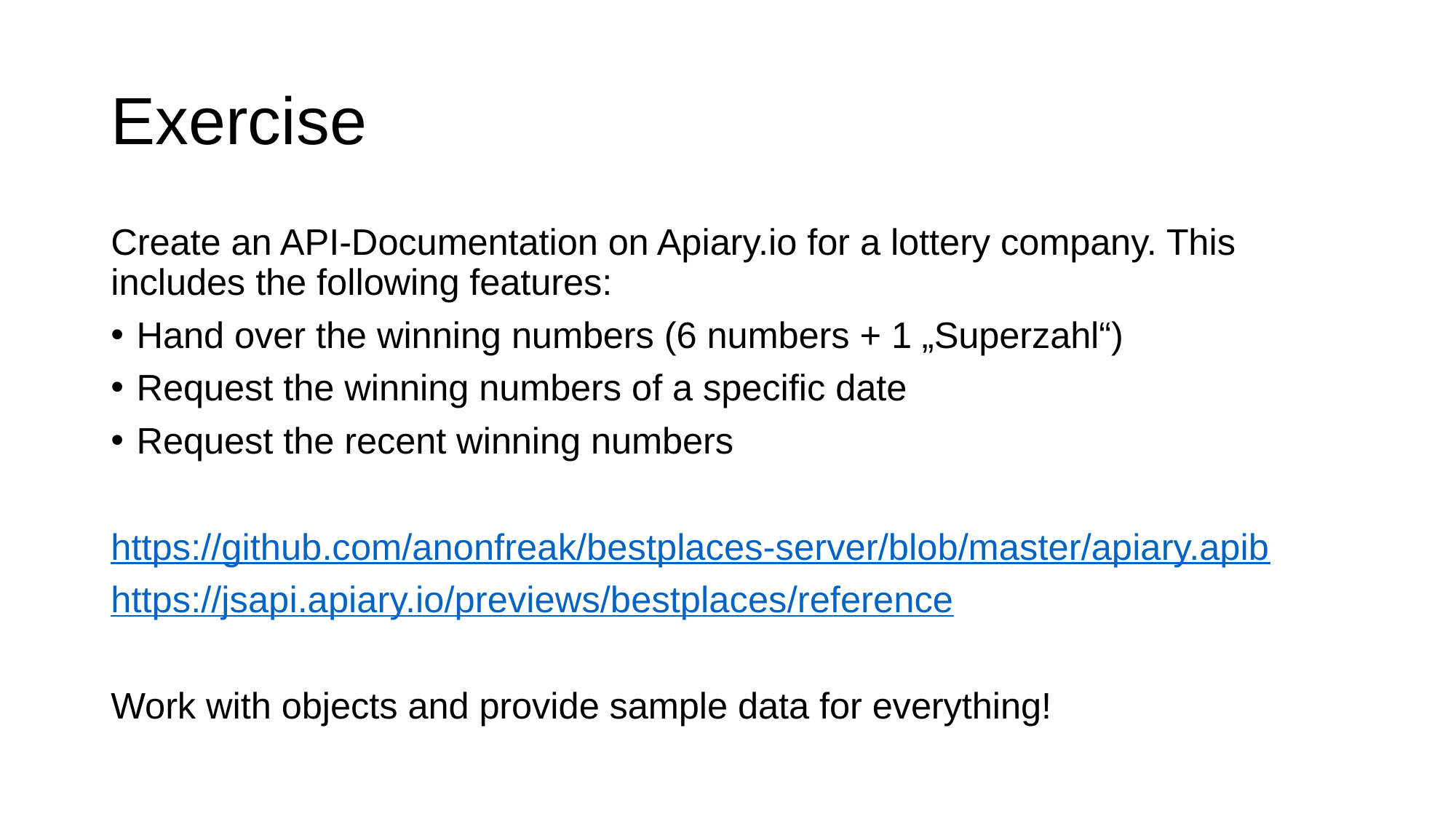

# Exercise
Create an API-Documentation on Apiary.io for a lottery company. This includes the following features:
Hand over the winning numbers (6 numbers + 1 „Superzahl“)
Request the winning numbers of a specific date
Request the recent winning numbers

https://github.com/anonfreak/bestplaces-server/blob/master/apiary.apib
https://jsapi.apiary.io/previews/bestplaces/reference

Work with objects and provide sample data for everything!
Marco Kolb - TINF15B2 - Software-Engineering Prof. Dr. Berkling